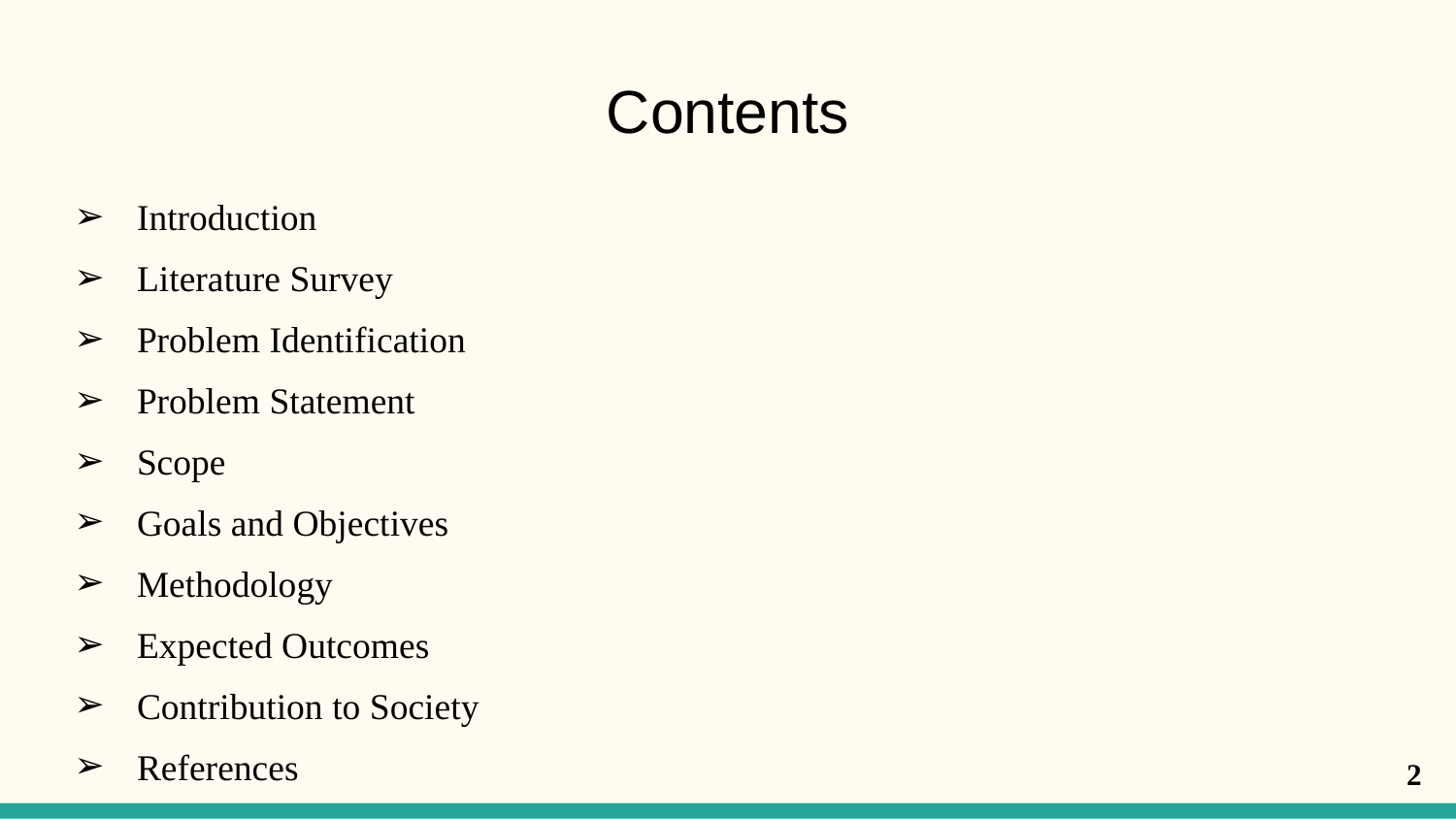

# Contents
Introduction
Literature Survey
Problem Identification
Problem Statement
Scope
Goals and Objectives
Methodology
Expected Outcomes
Contribution to Society
References
2